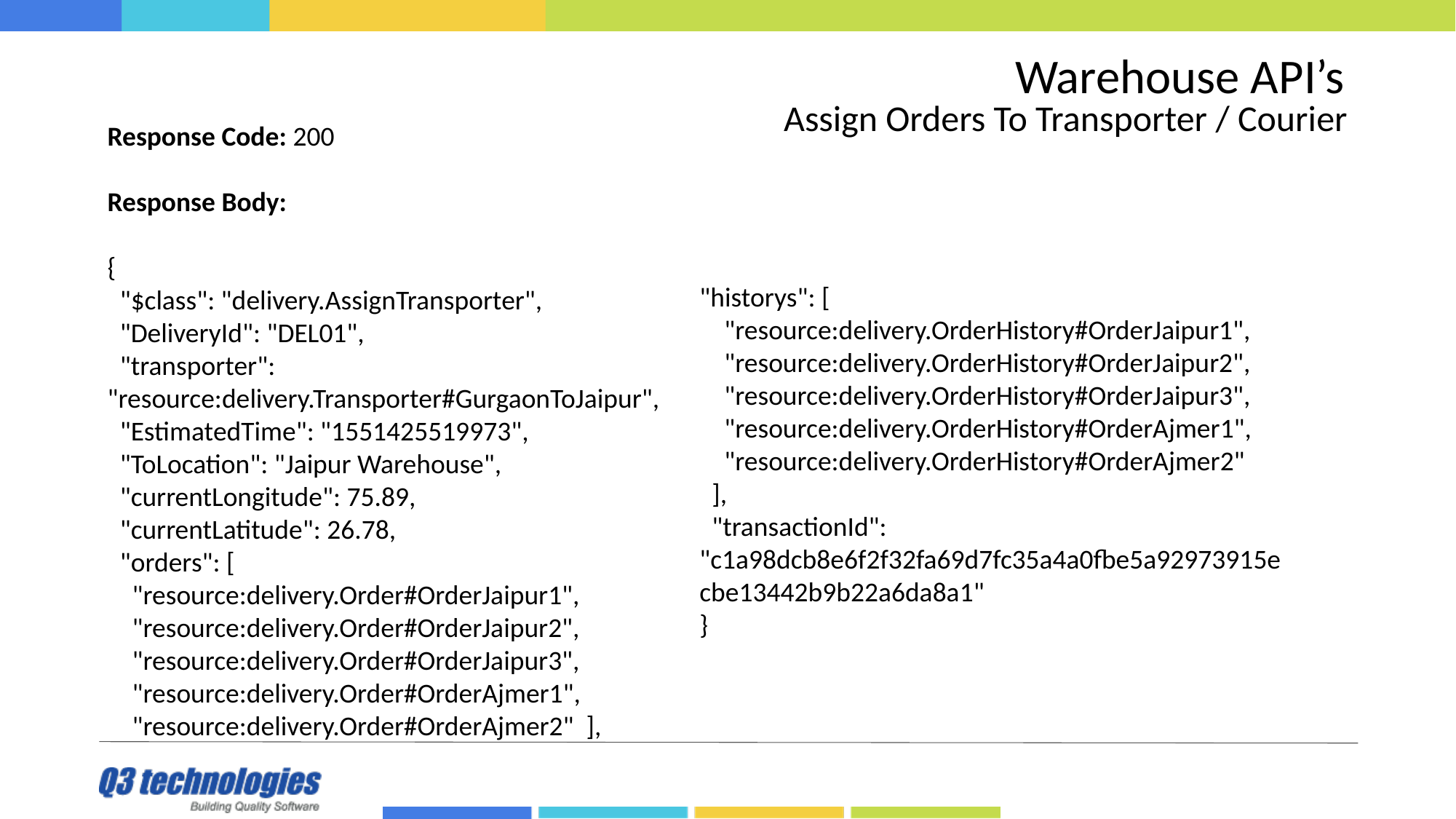

# Warehouse API’s
Assign Orders To Transporter / Courier
Response Code: 200
Response Body:
{
  "$class": "delivery.AssignTransporter",
  "DeliveryId": "DEL01",
  "transporter": "resource:delivery.Transporter#GurgaonToJaipur",
  "EstimatedTime": "1551425519973",
  "ToLocation": "Jaipur Warehouse",
  "currentLongitude": 75.89,
  "currentLatitude": 26.78,
  "orders": [
    "resource:delivery.Order#OrderJaipur1",
    "resource:delivery.Order#OrderJaipur2",
    "resource:delivery.Order#OrderJaipur3",
    "resource:delivery.Order#OrderAjmer1",
    "resource:delivery.Order#OrderAjmer2"  ],
"historys": [
    "resource:delivery.OrderHistory#OrderJaipur1",
    "resource:delivery.OrderHistory#OrderJaipur2",
    "resource:delivery.OrderHistory#OrderJaipur3",
    "resource:delivery.OrderHistory#OrderAjmer1",
    "resource:delivery.OrderHistory#OrderAjmer2"
  ],
  "transactionId": "c1a98dcb8e6f2f32fa69d7fc35a4a0fbe5a92973915ecbe13442b9b22a6da8a1"
}